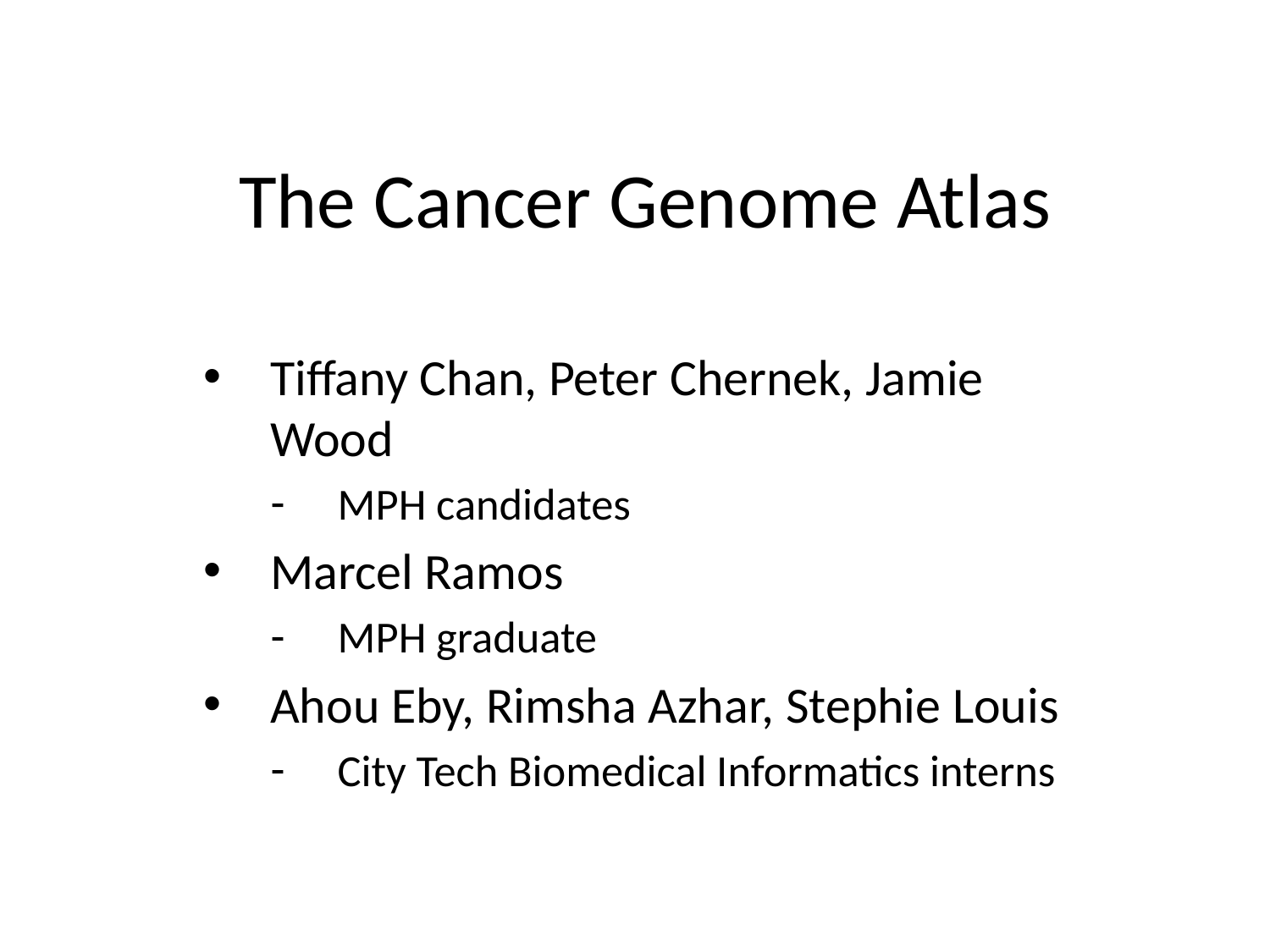

# The Cancer Genome Atlas
Tiffany Chan, Peter Chernek, Jamie Wood
MPH candidates
Marcel Ramos
MPH graduate
Ahou Eby, Rimsha Azhar, Stephie Louis
City Tech Biomedical Informatics interns